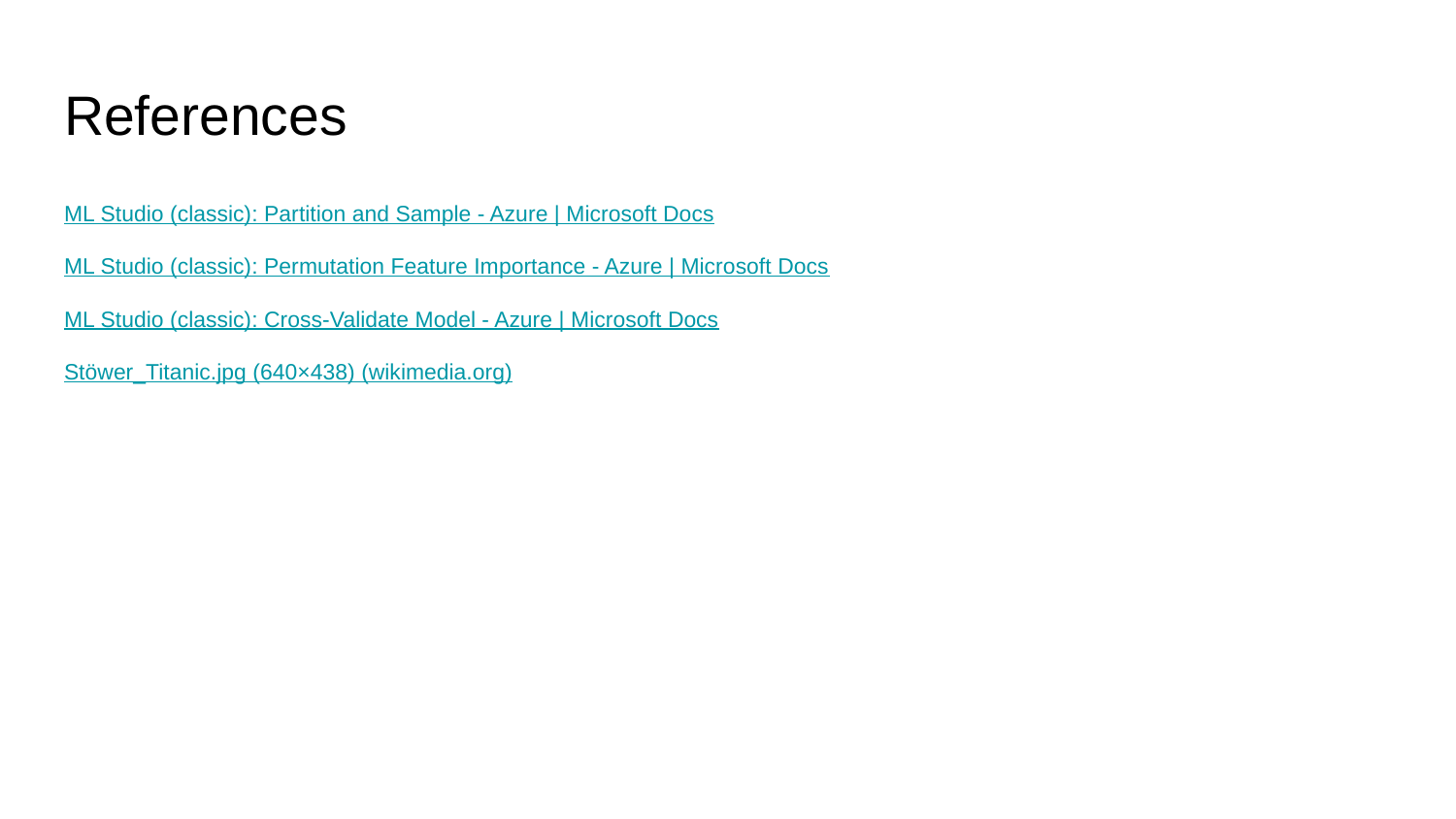

# References
ML Studio (classic): Partition and Sample - Azure | Microsoft Docs
ML Studio (classic): Permutation Feature Importance - Azure | Microsoft Docs
ML Studio (classic): Cross-Validate Model - Azure | Microsoft Docs
Stöwer_Titanic.jpg (640×438) (wikimedia.org)